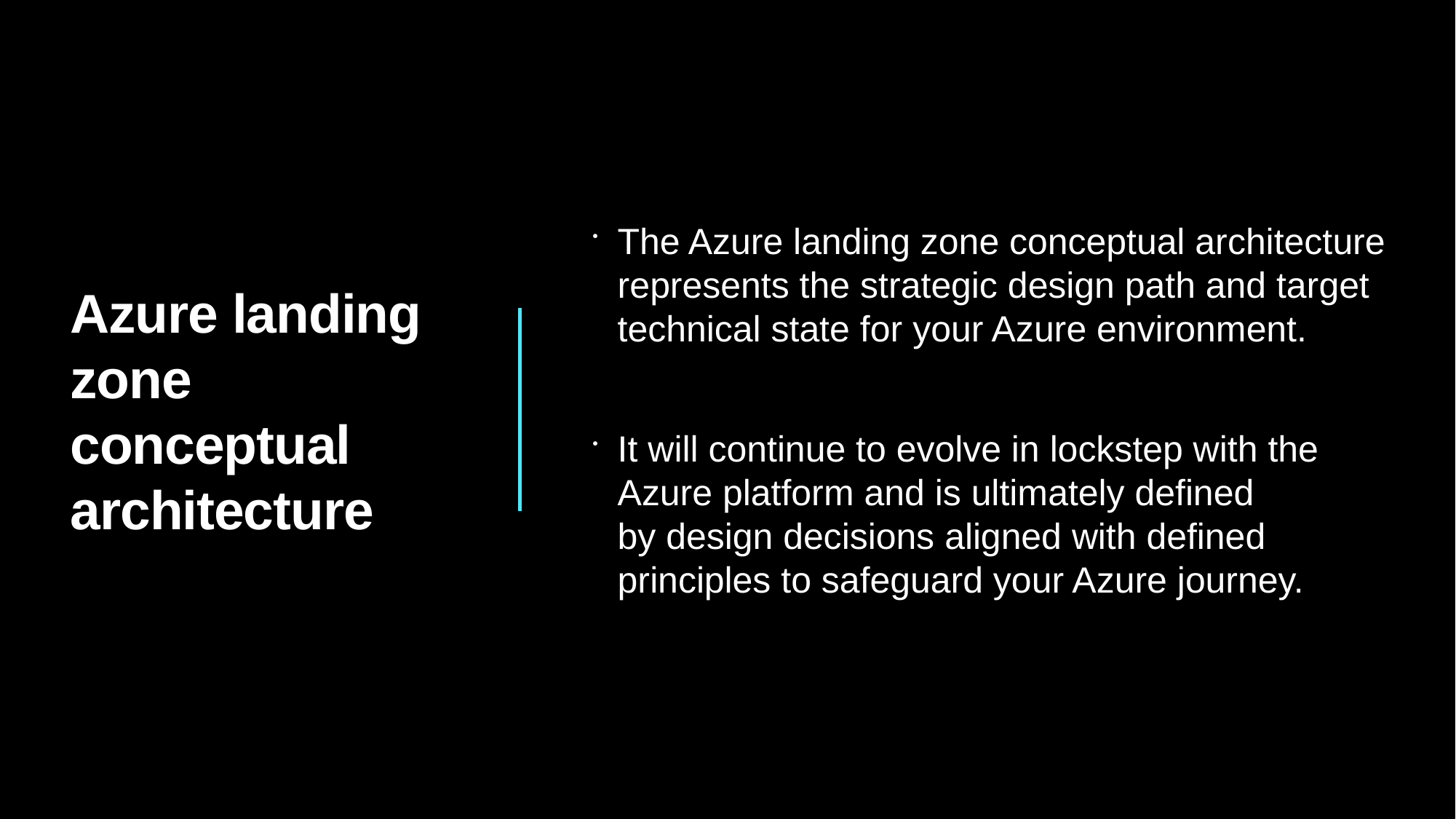

# Azure landing zone conceptual architecture
The Azure landing zone conceptual architecture represents the strategic design path and target technical state for your Azure environment.

It will continue to evolve in lockstep with the Azure platform and is ultimately defined by design decisions aligned with defined principles to safeguard your Azure journey.